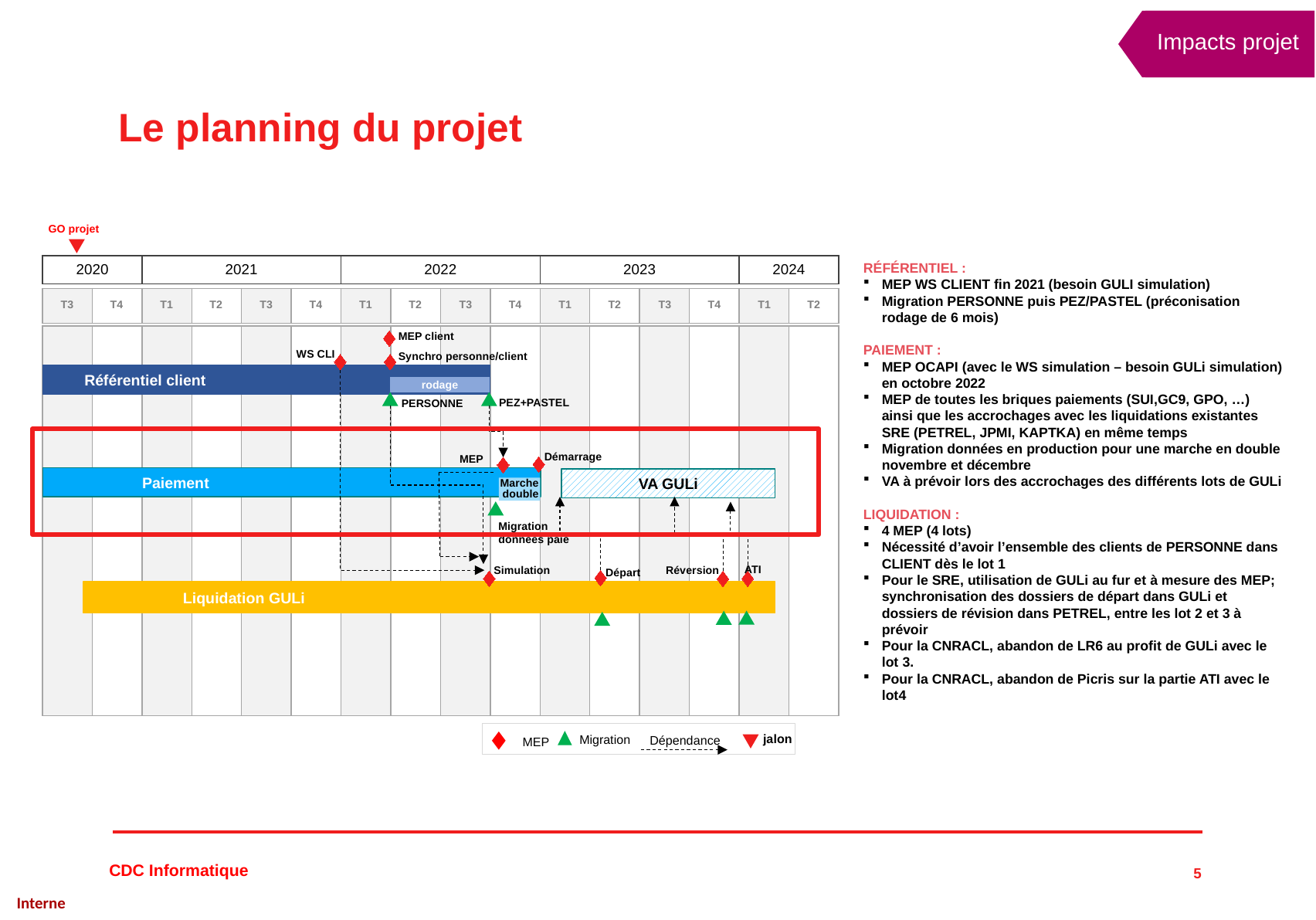

Impacts projet
# Le planning du projet
GO projet

RÉFÉRENTIEL :
MEP WS CLIENT fin 2021 (besoin GULI simulation)
Migration PERSONNE puis PEZ/PASTEL (préconisation rodage de 6 mois)

PAIEMENT :
MEP OCAPI (avec le WS simulation – besoin GULi simulation) en octobre 2022
MEP de toutes les briques paiements (SUI,GC9, GPO, …) ainsi que les accrochages avec les liquidations existantes SRE (PETREL, JPMI, KAPTKA) en même temps
Migration données en production pour une marche en double novembre et décembre
VA à prévoir lors des accrochages des différents lots de GULi

LIQUIDATION :
4 MEP (4 lots)
Nécessité d’avoir l’ensemble des clients de PERSONNE dans CLIENT dès le lot 1
Pour le SRE, utilisation de GULi au fur et à mesure des MEP; synchronisation des dossiers de départ dans GULi et dossiers de révision dans PETREL, entre les lot 2 et 3 à prévoir
Pour la CNRACL, abandon de LR6 au profit de GULi avec le lot 3.
Pour la CNRACL, abandon de Picris sur la partie ATI avec le lot4

| 2020 | 2021 | 2022 | 2023 | 2024 |
| --- | --- | --- | --- | --- |
|  |  |  |  |  |  |  |  |  |  |  |  |  |  |  |  |
| --- | --- | --- | --- | --- | --- | --- | --- | --- | --- | --- | --- | --- | --- | --- | --- |
T3
T4
T1
T2
T3
T4
T1
T2
T3
T4
T1
T2
T3
T4
T1
T2
|  |  |  |  |  |  |  |  |  |  |  |  |  |  |  |  |
| --- | --- | --- | --- | --- | --- | --- | --- | --- | --- | --- | --- | --- | --- | --- | --- |
MEP client

WS CLI
Synchro personne/client

Référentiel client
rodage

PEZ+PASTEL
PERSONNE

Démarrage
MEP

Paiement
VA GULi
Marche double

Migration données paie
Simulation
ATI
Réversion
Départ

Liquidation GULi

jalon
Migration
Dépendance
MEP

5